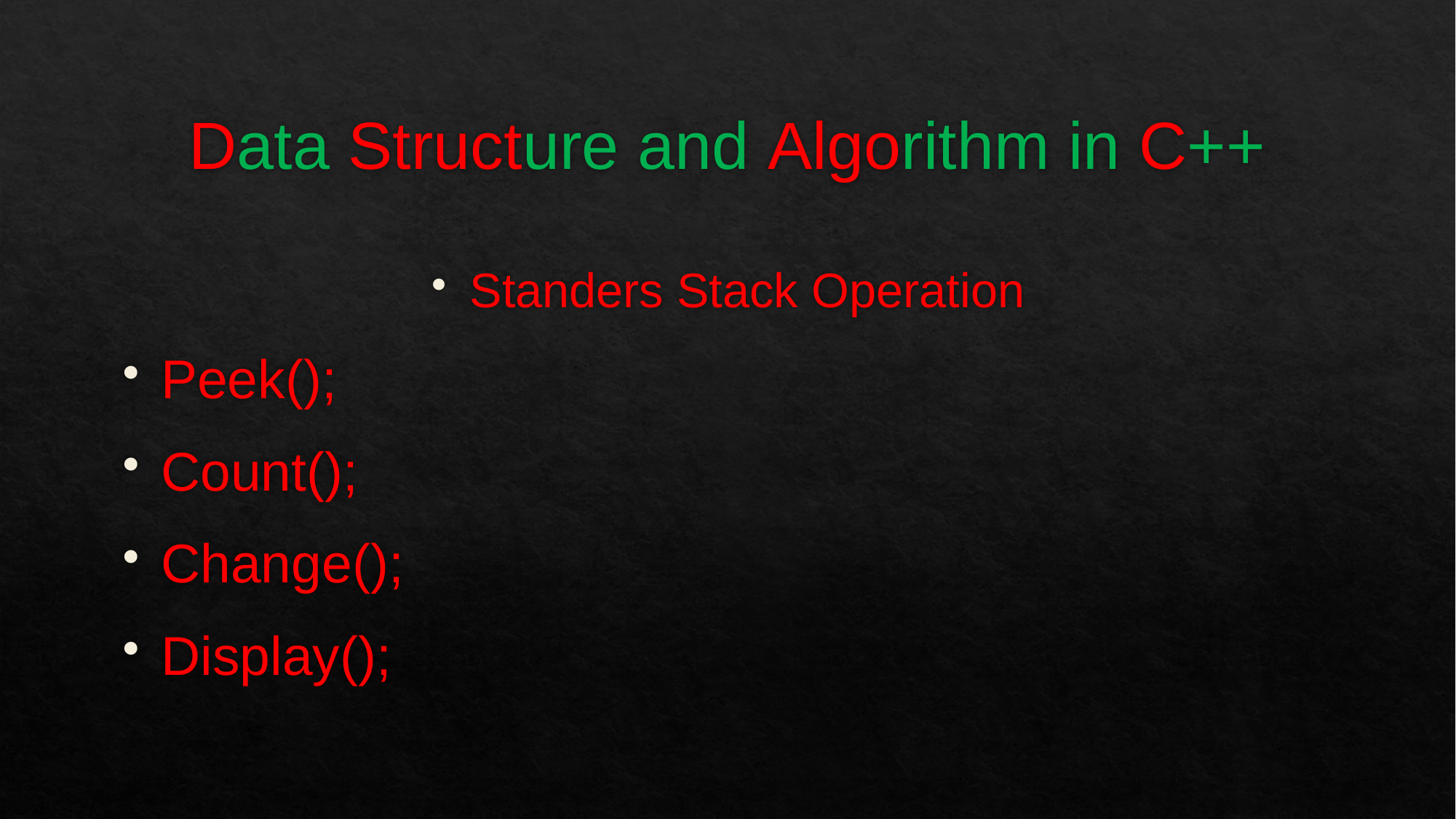

# Data Structure and Algorithm in C++
Standers Stack Operation
Peek();
Count();
Change();
Display();